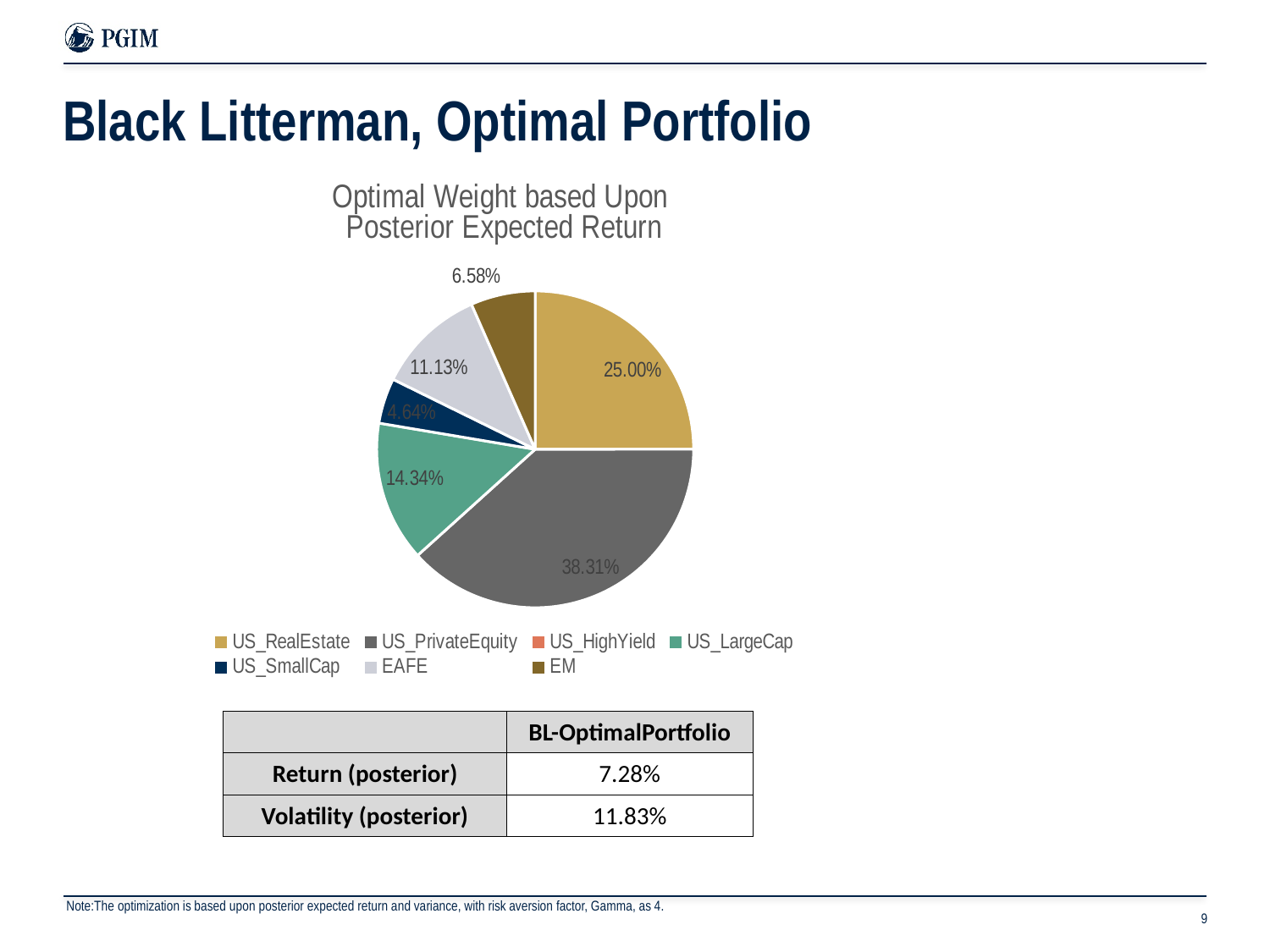

# Black Litterman, Optimal Portfolio

### Chart: Optimal Weight based Upon
Posterior Expected Return

| Category | Optimal Portfolio based Upon Posterior Expected Return |
|---|---|
| US_RealEstate | 0.25 |
| US_PrivateEquity | 0.383105 |
| US_HighYield | 0.0 |
| US_LargeCap | 0.143353 |
| US_SmallCap | 0.04641799 |
| EAFE | 0.1112826 |
| EM | 0.065842 |

|  | BL-OptimalPortfolio |
| --- | --- |
| Return (posterior) | 7.28% |
| Volatility (posterior) | 11.83% |
Note:The optimization is based upon posterior expected return and variance, with risk aversion factor, Gamma, as 4.

9